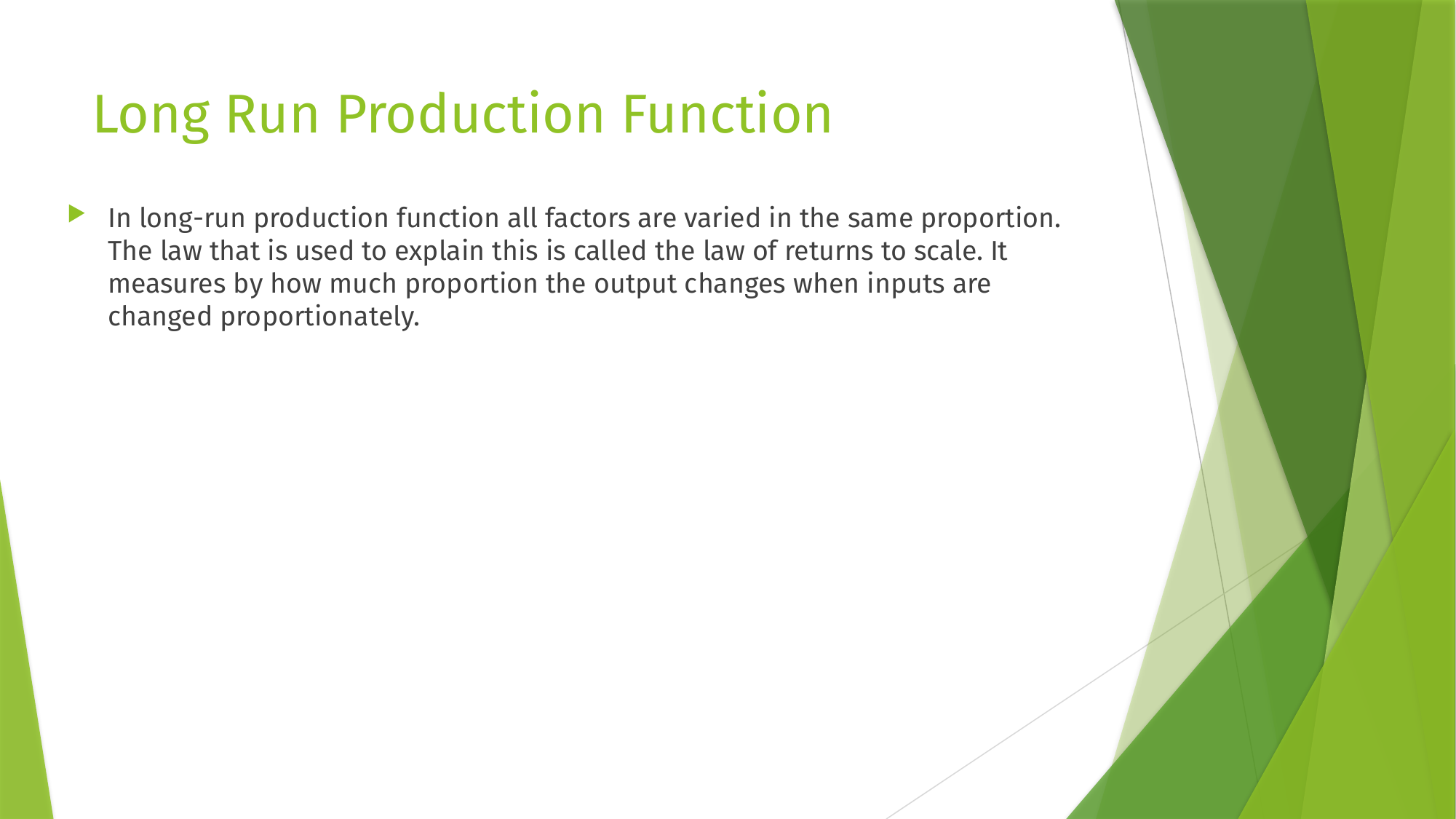

# Long Run Production Function
In long-run production function all factors are varied in the same proportion. The law that is used to explain this is called the law of returns to scale. It measures by how much proportion the output changes when inputs are changed proportionately.